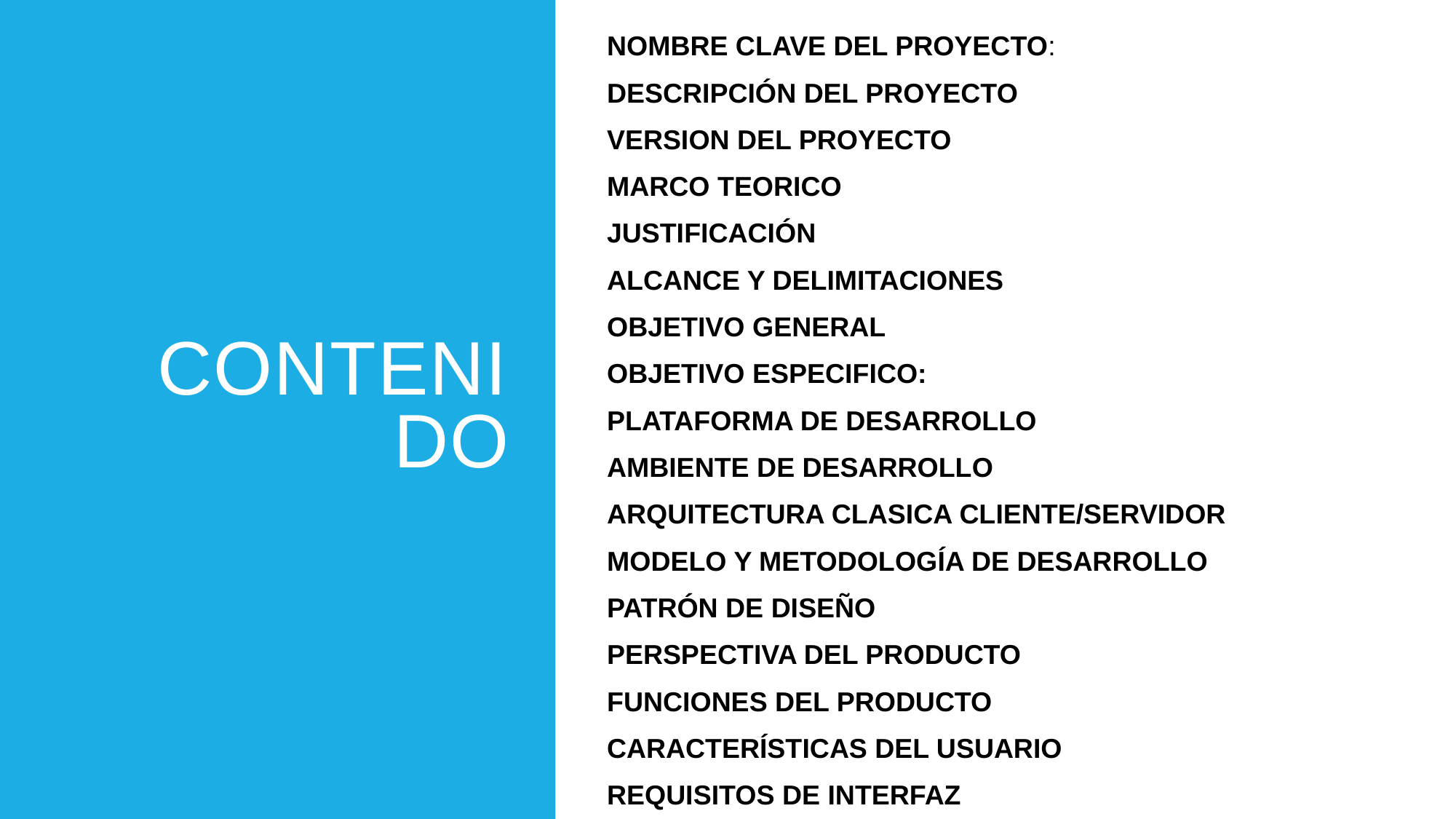

NOMBRE CLAVE DEL PROYECTO:
DESCRIPCIÓN DEL PROYECTO
VERSION DEL PROYECTO
MARCO TEORICO
JUSTIFICACIÓN
ALCANCE Y DELIMITACIONES
OBJETIVO GENERAL
OBJETIVO ESPECIFICO:
PLATAFORMA DE DESARROLLO
AMBIENTE DE DESARROLLO
ARQUITECTURA CLASICA CLIENTE/SERVIDOR
MODELO Y METODOLOGÍA DE DESARROLLO
PATRÓN DE DISEÑO
PERSPECTIVA DEL PRODUCTO
FUNCIONES DEL PRODUCTO
CARACTERÍSTICAS DEL USUARIO
REQUISITOS DE INTERFAZ
# Contenido